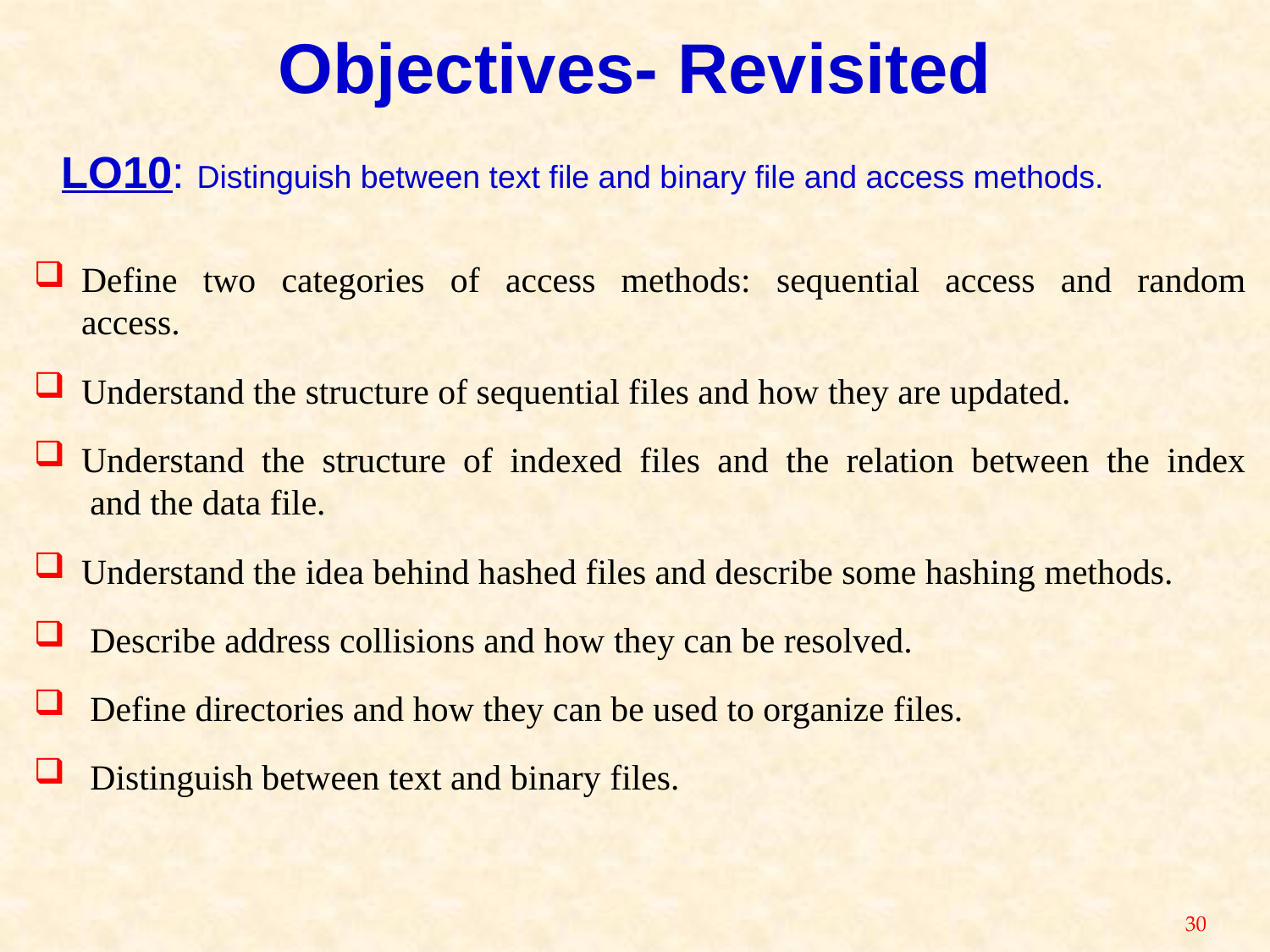

# Objectives- Revisited
LO10: Distinguish between text file and binary file and access methods.

Define two categories of access methods: sequential access and random
access.
Understand the structure of sequential files and how they are updated.
Understand the structure of indexed files and the relation between the index
 and the data file.
Understand the idea behind hashed files and describe some hashing methods.
 Describe address collisions and how they can be resolved.
 Define directories and how they can be used to organize files.
 Distinguish between text and binary files.
30